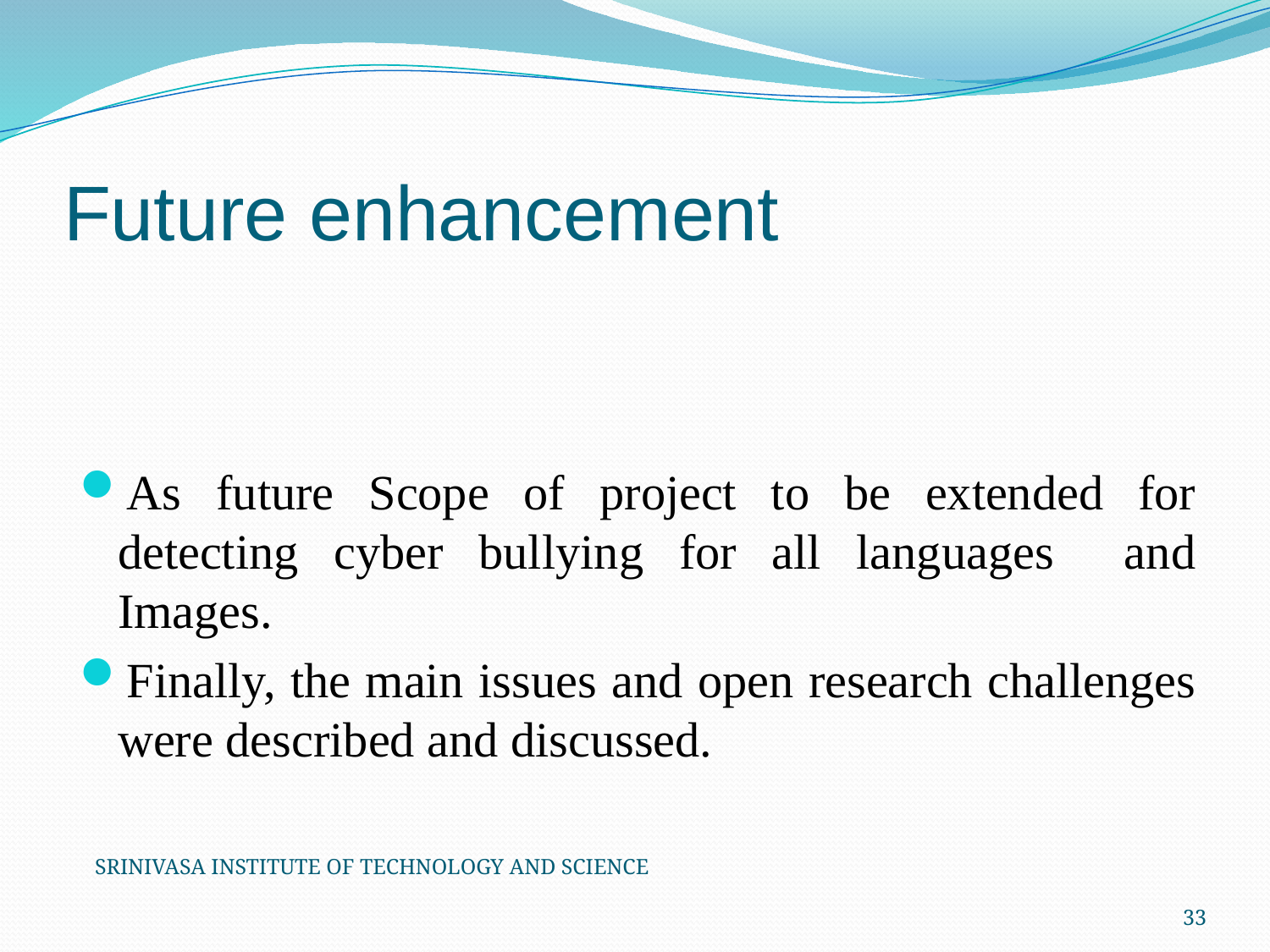

# Future enhancement

As future Scope of project to be extended for detecting cyber bullying for all languages  and Images.
Finally, the main issues and open research challenges were described and discussed.

SRINIVASA INSTITUTE OF TECHNOLOGY AND SCIENCE
33